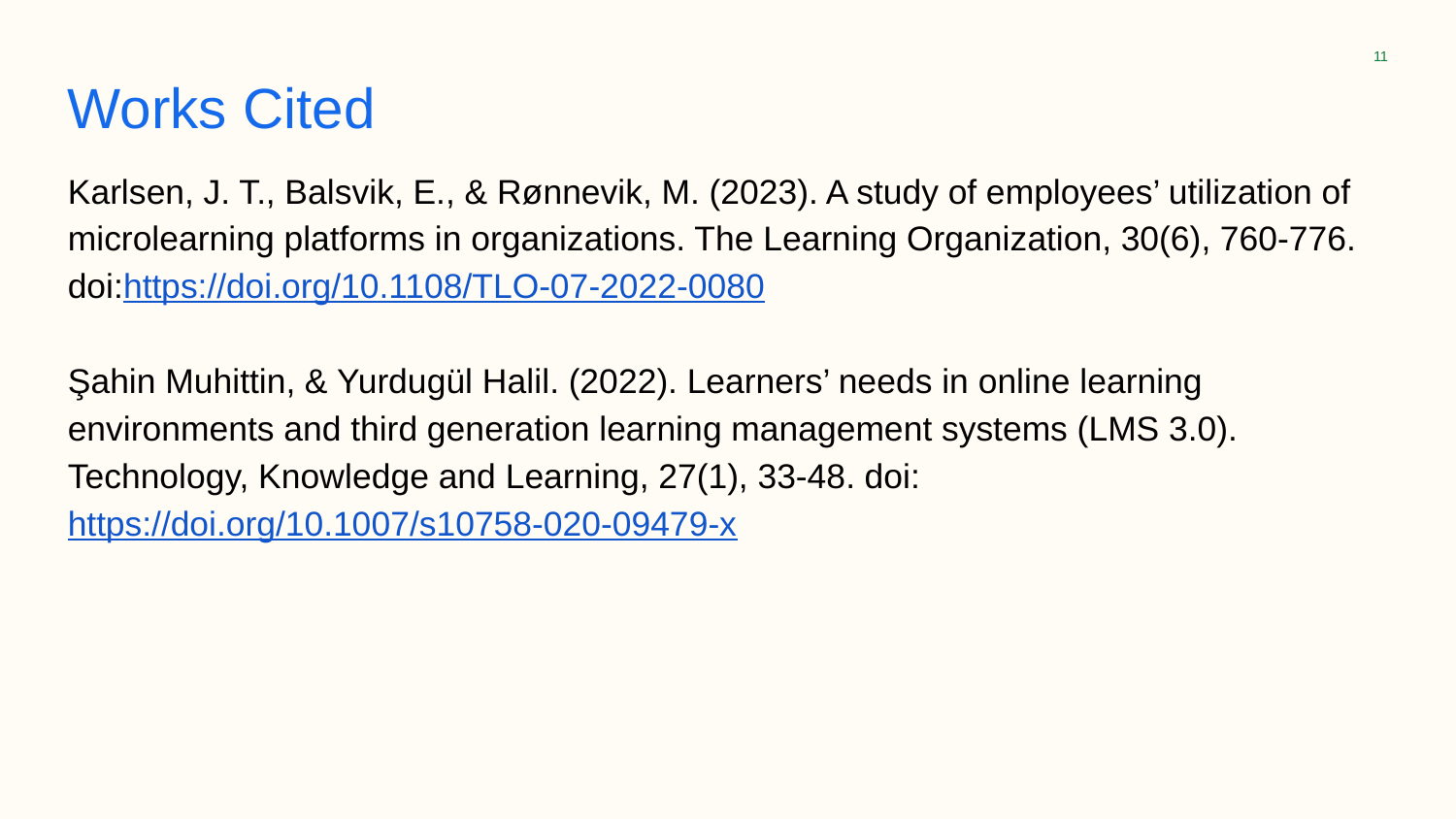

11
# Works Cited
Karlsen, J. T., Balsvik, E., & Rønnevik, M. (2023). A study of employees’ utilization of microlearning platforms in organizations. The Learning Organization, 30(6), 760-776. doi:https://doi.org/10.1108/TLO-07-2022-0080

Şahin Muhittin, & Yurdugül Halil. (2022). Learners’ needs in online learning environments and third generation learning management systems (LMS 3.0). Technology, Knowledge and Learning, 27(1), 33-48. doi:https://doi.org/10.1007/s10758-020-09479-x